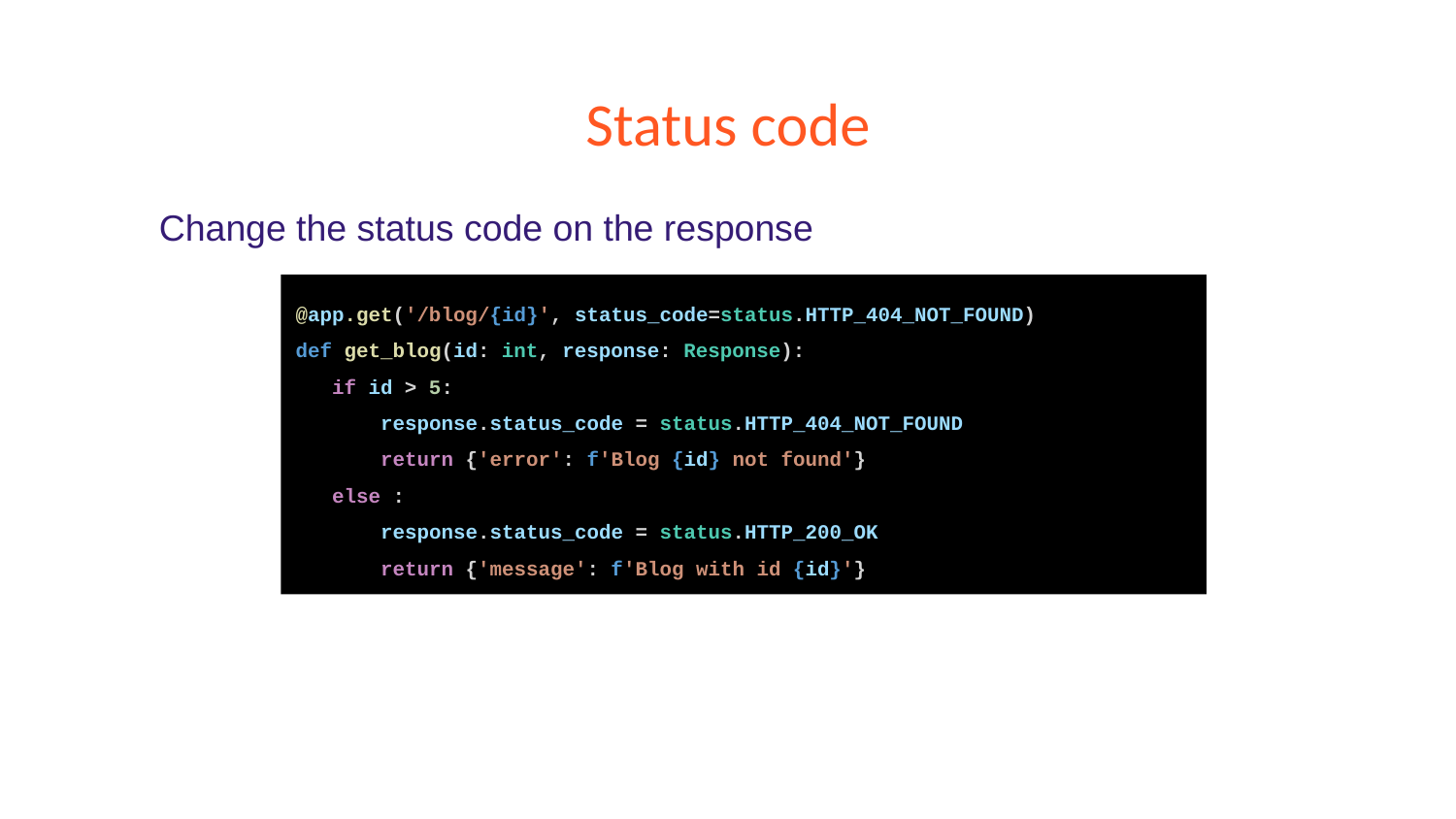

# Status code
Change the status code on the response
@app.get('/blog/{id}', status_code=status.HTTP_404_NOT_FOUND)
def get_blog(id: int, response: Response):
   if id > 5:
       response.status_code = status.HTTP_404_NOT_FOUND
       return {'error': f'Blog {id} not found'}
   else :
       response.status_code = status.HTTP_200_OK
       return {'message': f'Blog with id {id}'}